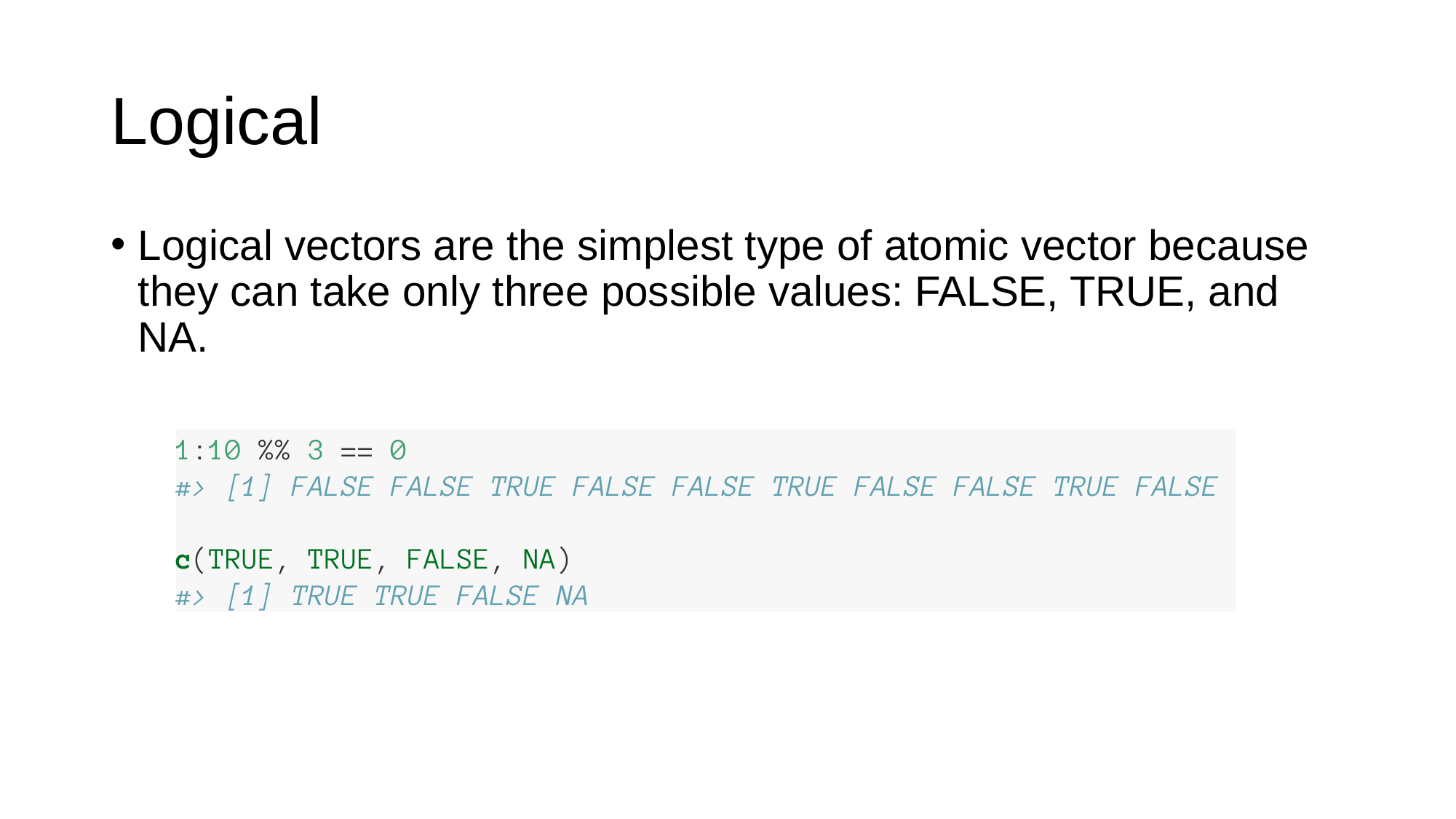

# Logical
Logical vectors are the simplest type of atomic vector because they can take only three possible values: FALSE, TRUE, and NA.

1:10 %% 3 == 0
#> [1] FALSE FALSE TRUE FALSE FALSE TRUE FALSE FALSE TRUE FALSE
c(TRUE, TRUE, FALSE, NA)
#> [1] TRUE TRUE FALSE NA